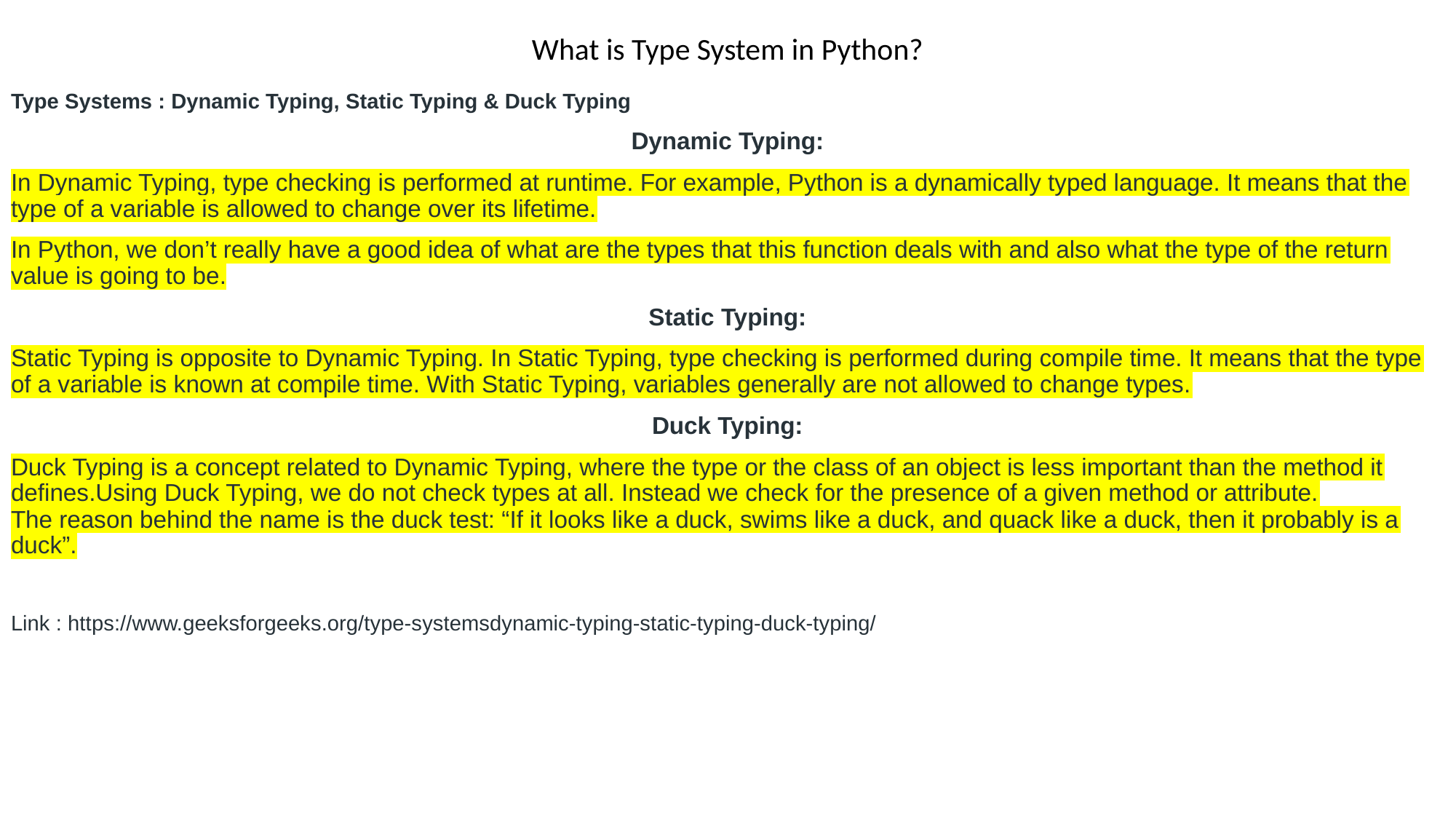

# What is Type System in Python?
Type Systems : Dynamic Typing, Static Typing & Duck Typing
Dynamic Typing:
In Dynamic Typing, type checking is performed at runtime. For example, Python is a dynamically typed language. It means that the type of a variable is allowed to change over its lifetime.
In Python, we don’t really have a good idea of what are the types that this function deals with and also what the type of the return value is going to be.
Static Typing:
Static Typing is opposite to Dynamic Typing. In Static Typing, type checking is performed during compile time. It means that the type of a variable is known at compile time. With Static Typing, variables generally are not allowed to change types.
Duck Typing:
Duck Typing is a concept related to Dynamic Typing, where the type or the class of an object is less important than the method it defines.Using Duck Typing, we do not check types at all. Instead we check for the presence of a given method or attribute.
The reason behind the name is the duck test: “If it looks like a duck, swims like a duck, and quack like a duck, then it probably is a duck”.

Link : https://www.geeksforgeeks.org/type-systemsdynamic-typing-static-typing-duck-typing/